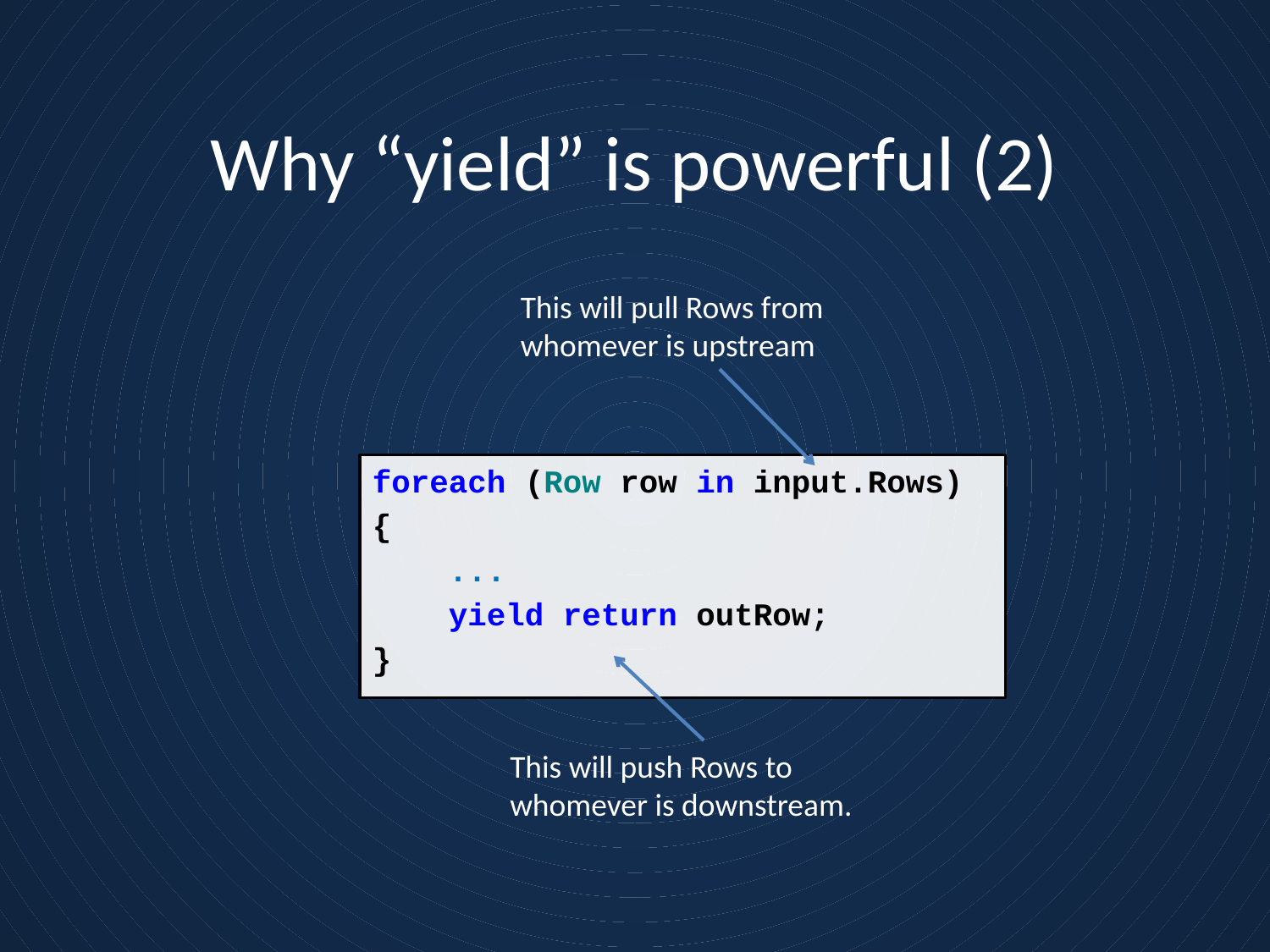

# Why “yield” is powerful (2)
This will pull Rows from whomever is upstream
foreach (Row row in input.Rows)
{
    ...
    yield return outRow;
}
This will push Rows to whomever is downstream.